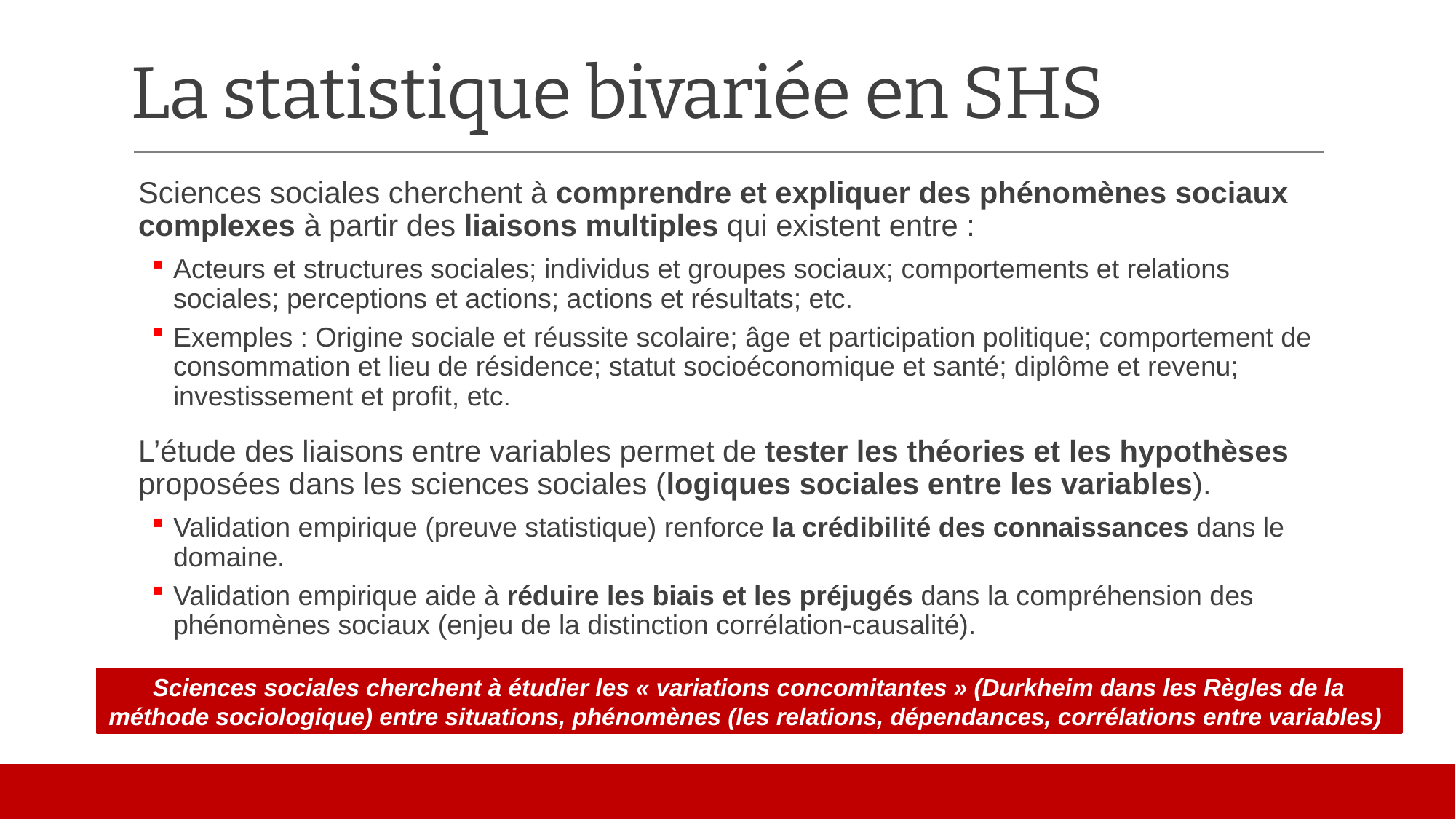

# La statistique bivariée en SHS
Sciences sociales cherchent à comprendre et expliquer des phénomènes sociaux complexes à partir des liaisons multiples qui existent entre :
Acteurs et structures sociales; individus et groupes sociaux; comportements et relations sociales; perceptions et actions; actions et résultats; etc.
Exemples : Origine sociale et réussite scolaire; âge et participation politique; comportement de consommation et lieu de résidence; statut socioéconomique et santé; diplôme et revenu; investissement et profit, etc.
L’étude des liaisons entre variables permet de tester les théories et les hypothèses proposées dans les sciences sociales (logiques sociales entre les variables).
Validation empirique (preuve statistique) renforce la crédibilité des connaissances dans le domaine.
Validation empirique aide à réduire les biais et les préjugés dans la compréhension des phénomènes sociaux (enjeu de la distinction corrélation-causalité).
Sciences sociales cherchent à étudier les « variations concomitantes » (Durkheim dans les Règles de la méthode sociologique) entre situations, phénomènes (les relations, dépendances, corrélations entre variables)